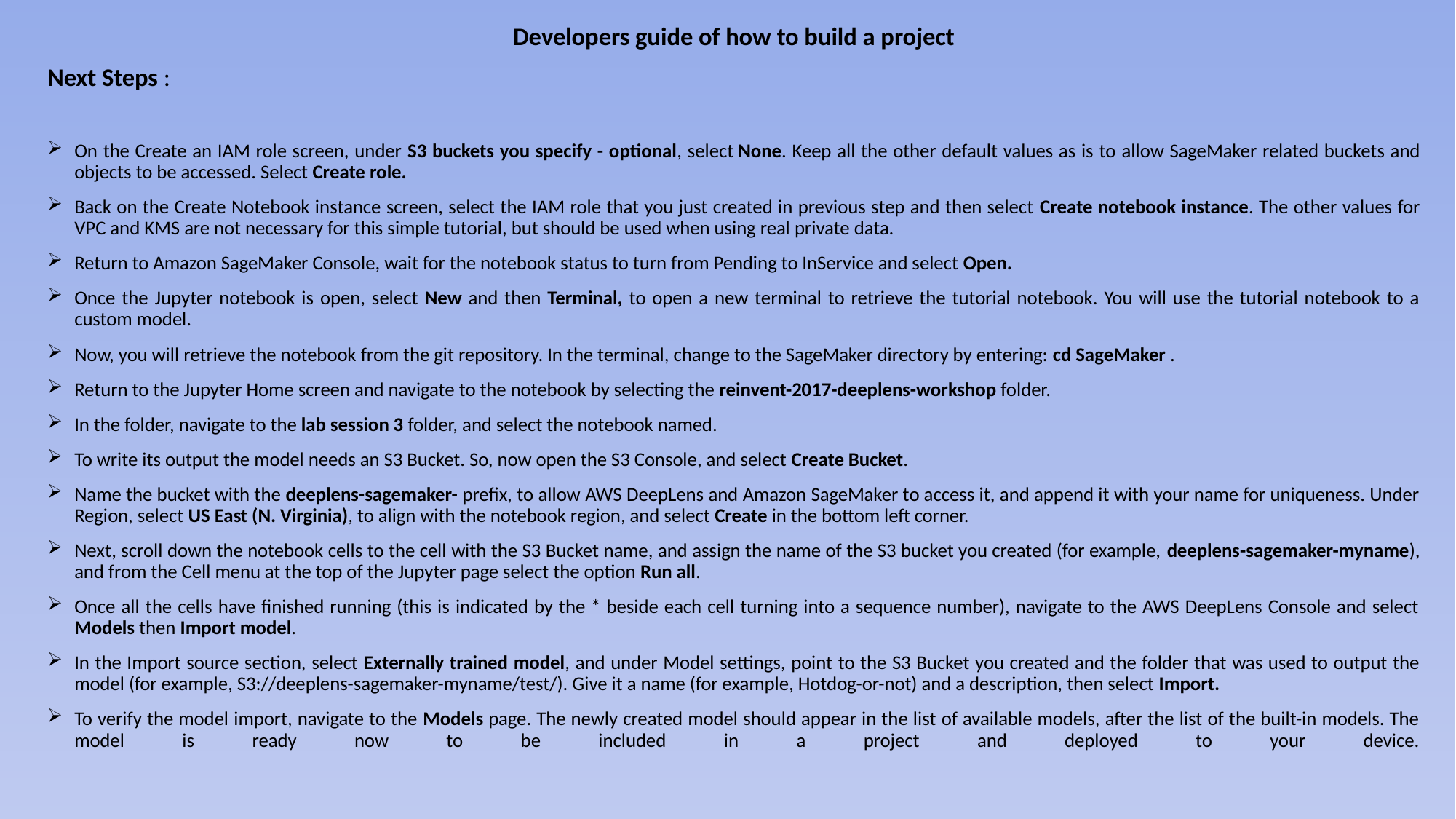

Developers guide of how to build a project
Next Steps :

On the Create an IAM role screen, under S3 buckets you specify - optional, select None. Keep all the other default values as is to allow SageMaker related buckets and objects to be accessed. Select Create role.
Back on the Create Notebook instance screen, select the IAM role that you just created in previous step and then select Create notebook instance. The other values for VPC and KMS are not necessary for this simple tutorial, but should be used when using real private data.
Return to Amazon SageMaker Console, wait for the notebook status to turn from Pending to InService and select Open.
Once the Jupyter notebook is open, select New and then Terminal, to open a new terminal to retrieve the tutorial notebook. You will use the tutorial notebook to a custom model.
Now, you will retrieve the notebook from the git repository. In the terminal, change to the SageMaker directory by entering: cd SageMaker .
Return to the Jupyter Home screen and navigate to the notebook by selecting the reinvent-2017-deeplens-workshop folder.
In the folder, navigate to the lab session 3 folder, and select the notebook named.
To write its output the model needs an S3 Bucket. So, now open the S3 Console, and select Create Bucket.
Name the bucket with the deeplens-sagemaker- prefix, to allow AWS DeepLens and Amazon SageMaker to access it, and append it with your name for uniqueness. Under Region, select US East (N. Virginia), to align with the notebook region, and select Create in the bottom left corner.
Next, scroll down the notebook cells to the cell with the S3 Bucket name, and assign the name of the S3 bucket you created (for example, deeplens-sagemaker-myname), and from the Cell menu at the top of the Jupyter page select the option Run all.
Once all the cells have finished running (this is indicated by the * beside each cell turning into a sequence number), navigate to the AWS DeepLens Console and select Models then Import model.
In the Import source section, select Externally trained model, and under Model settings, point to the S3 Bucket you created and the folder that was used to output the model (for example, S3://deeplens-sagemaker-myname/test/). Give it a name (for example, Hotdog-or-not) and a description, then select Import.
To verify the model import, navigate to the Models page. The newly created model should appear in the list of available models, after the list of the built-in models. The model is ready now to be included in a project and deployed to your device.